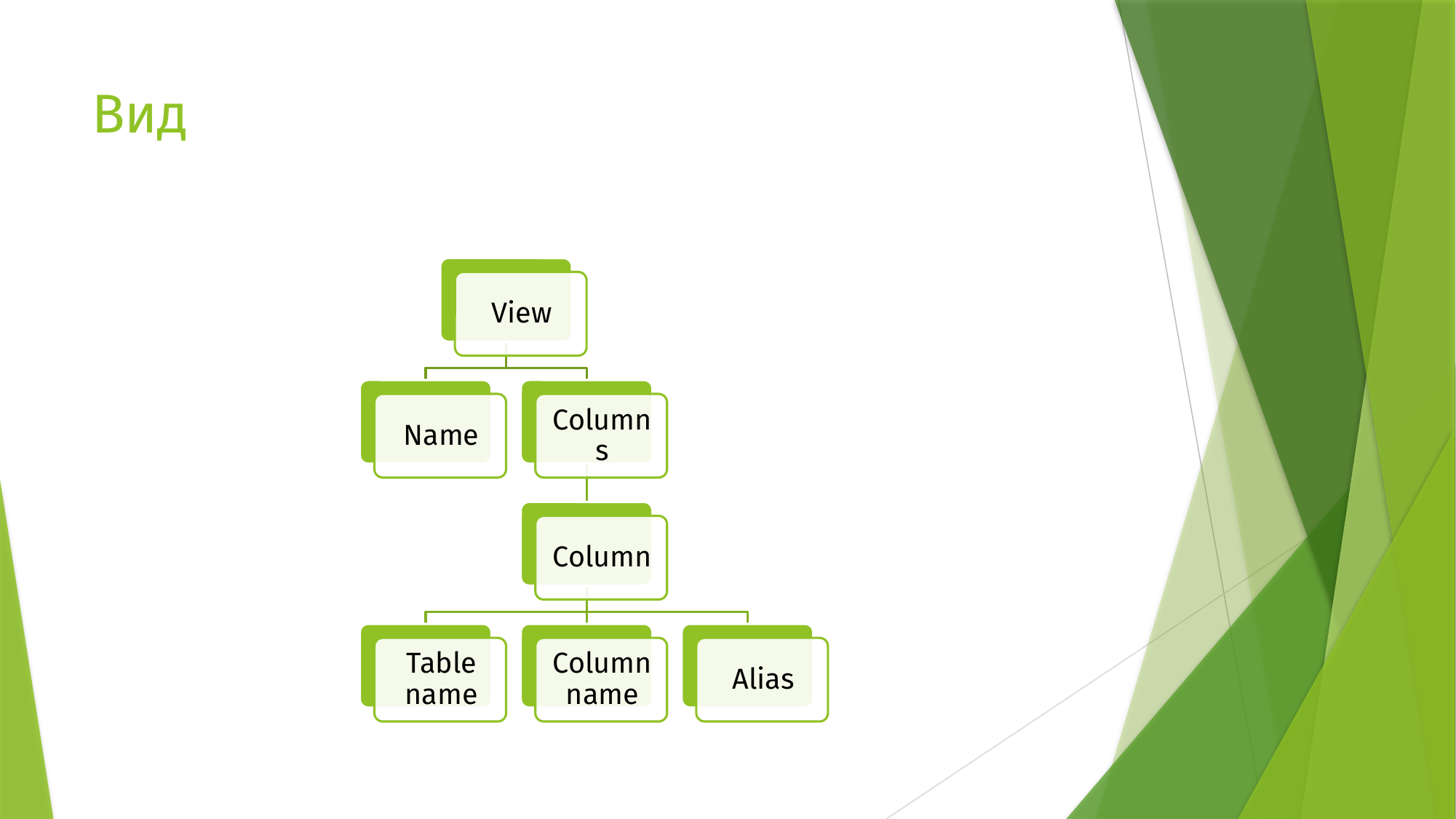

# Вид
View
Name
Columns
Column
Table name
Column name
Alias